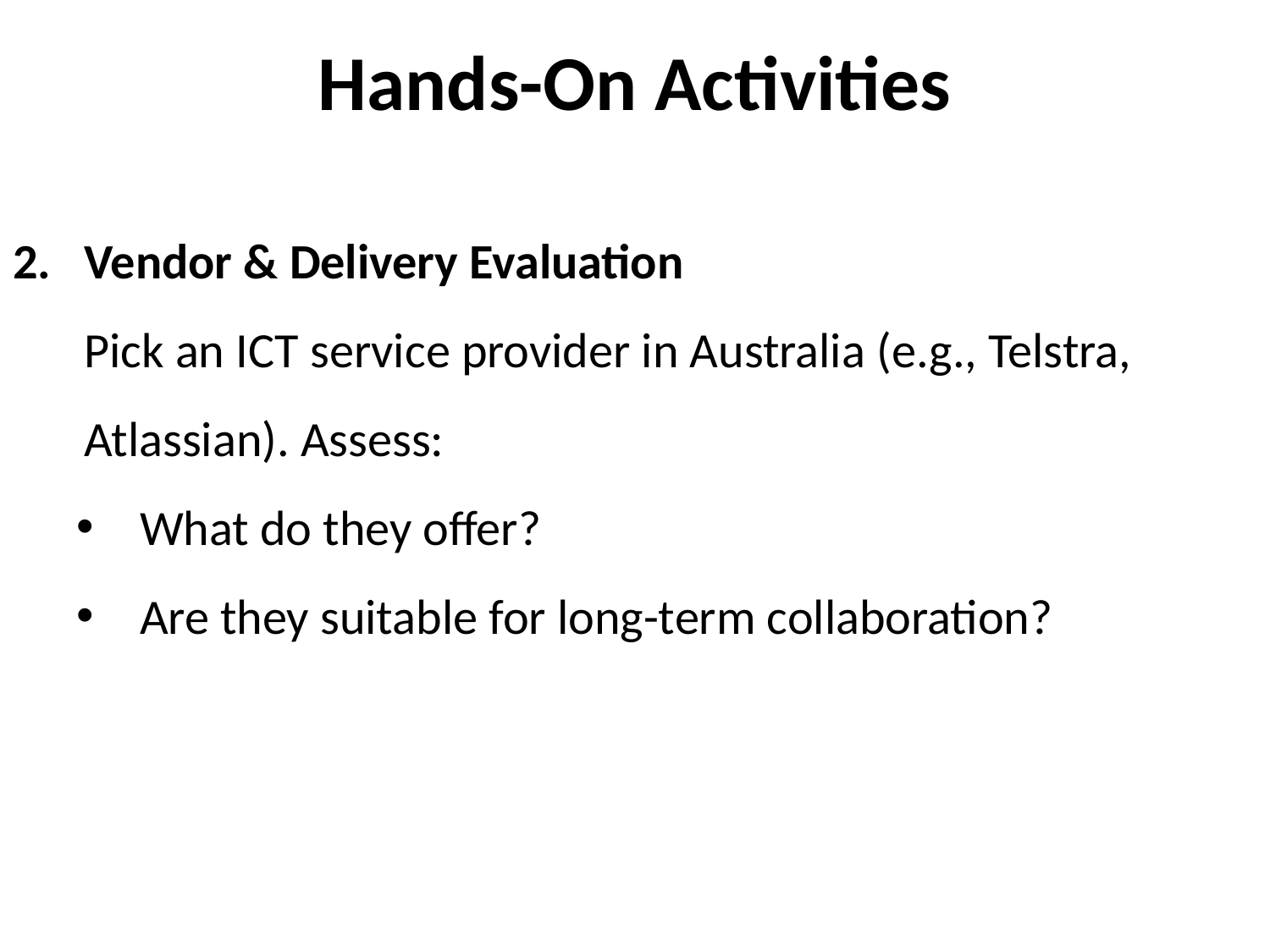

# Hands-On Activities
Vendor & Delivery Evaluation
Pick an ICT service provider in Australia (e.g., Telstra, Atlassian). Assess:
What do they offer?
Are they suitable for long-term collaboration?